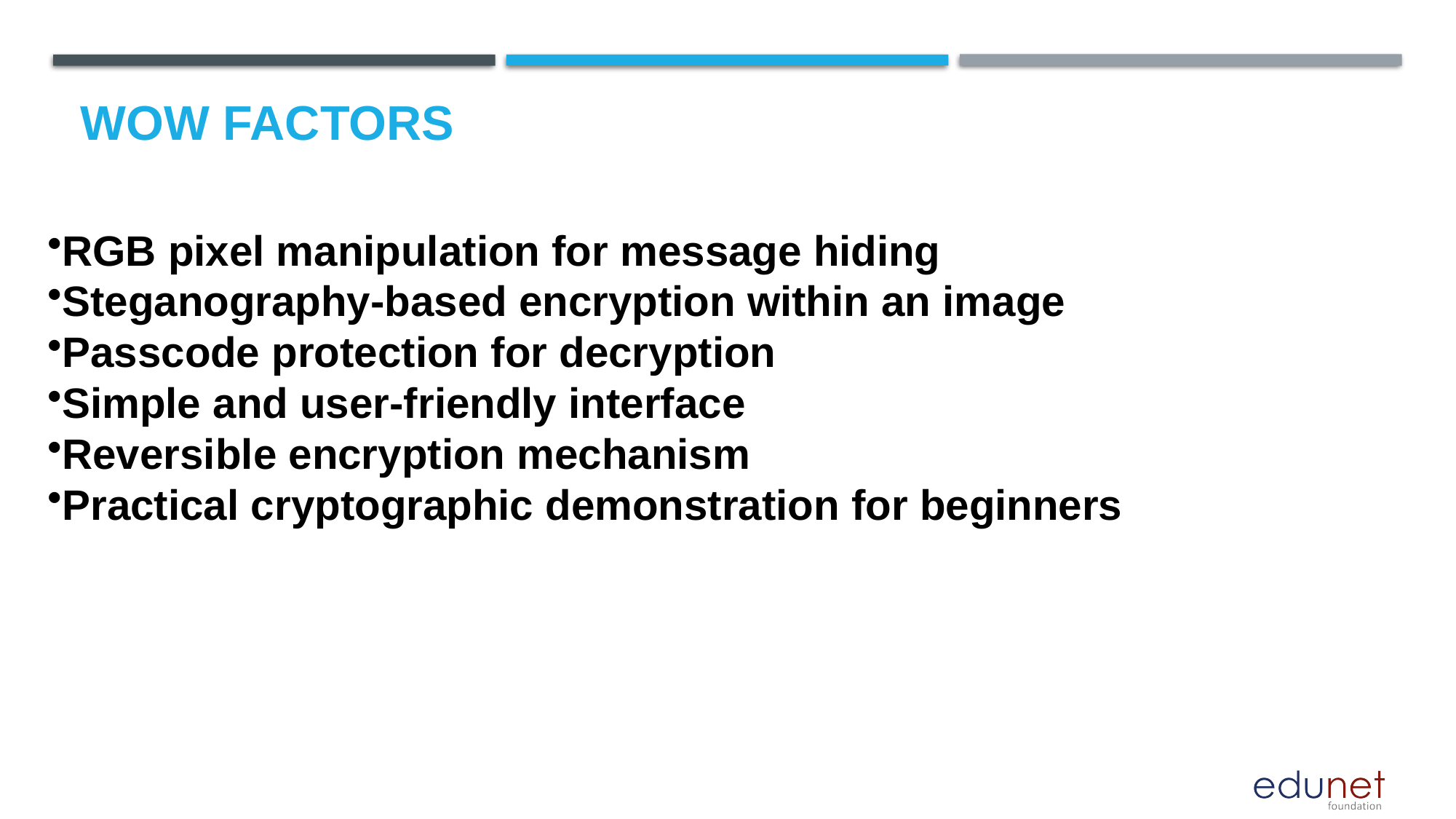

# Wow factors
RGB pixel manipulation for message hiding
Steganography-based encryption within an image
Passcode protection for decryption
Simple and user-friendly interface
Reversible encryption mechanism
Practical cryptographic demonstration for beginners